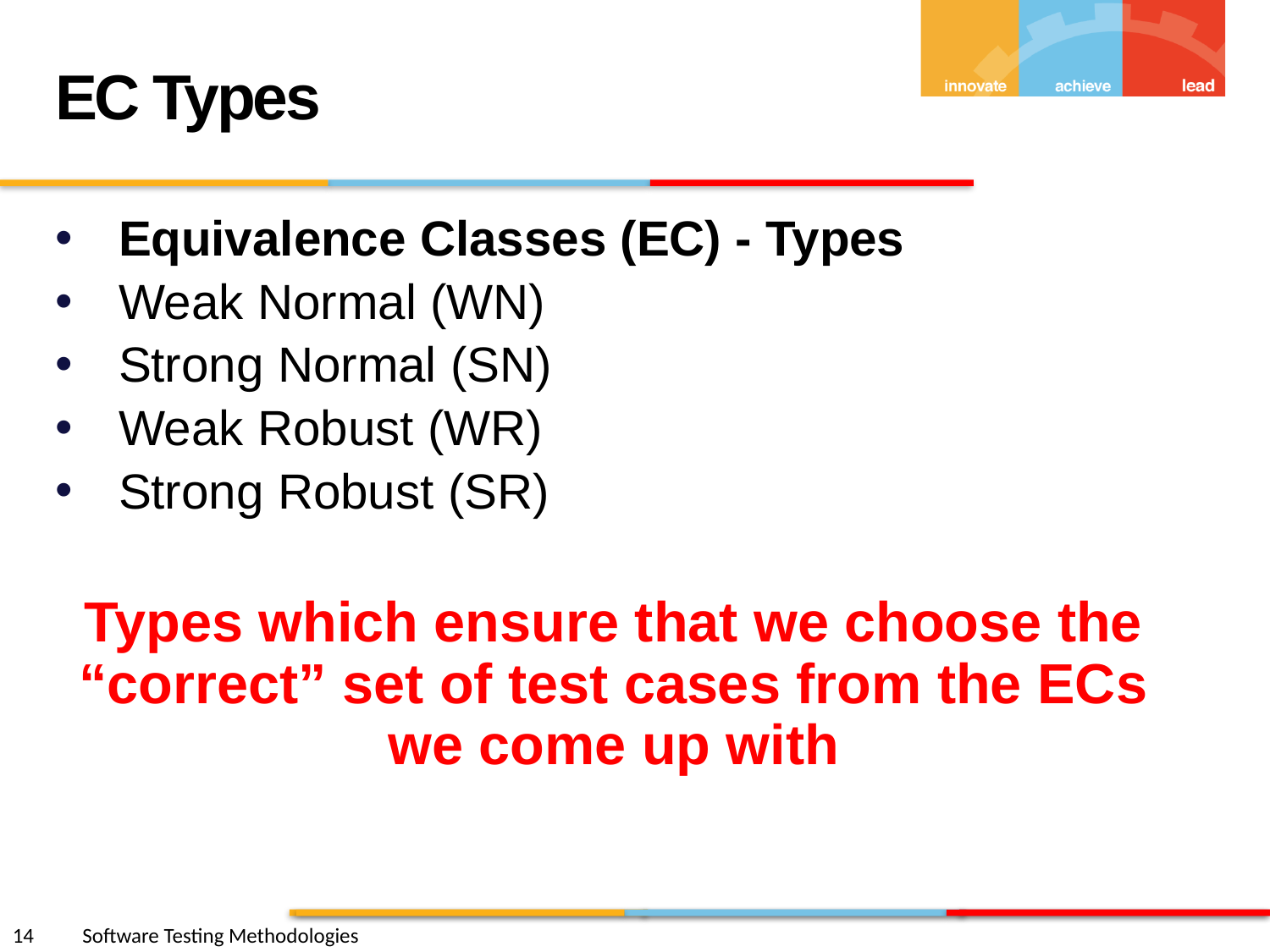

EC Types
Equivalence Classes (EC) - Types
Weak Normal (WN)
Strong Normal (SN)
Weak Robust (WR)
Strong Robust (SR)

Types which ensure that we choose the “correct” set of test cases from the ECs we come up with